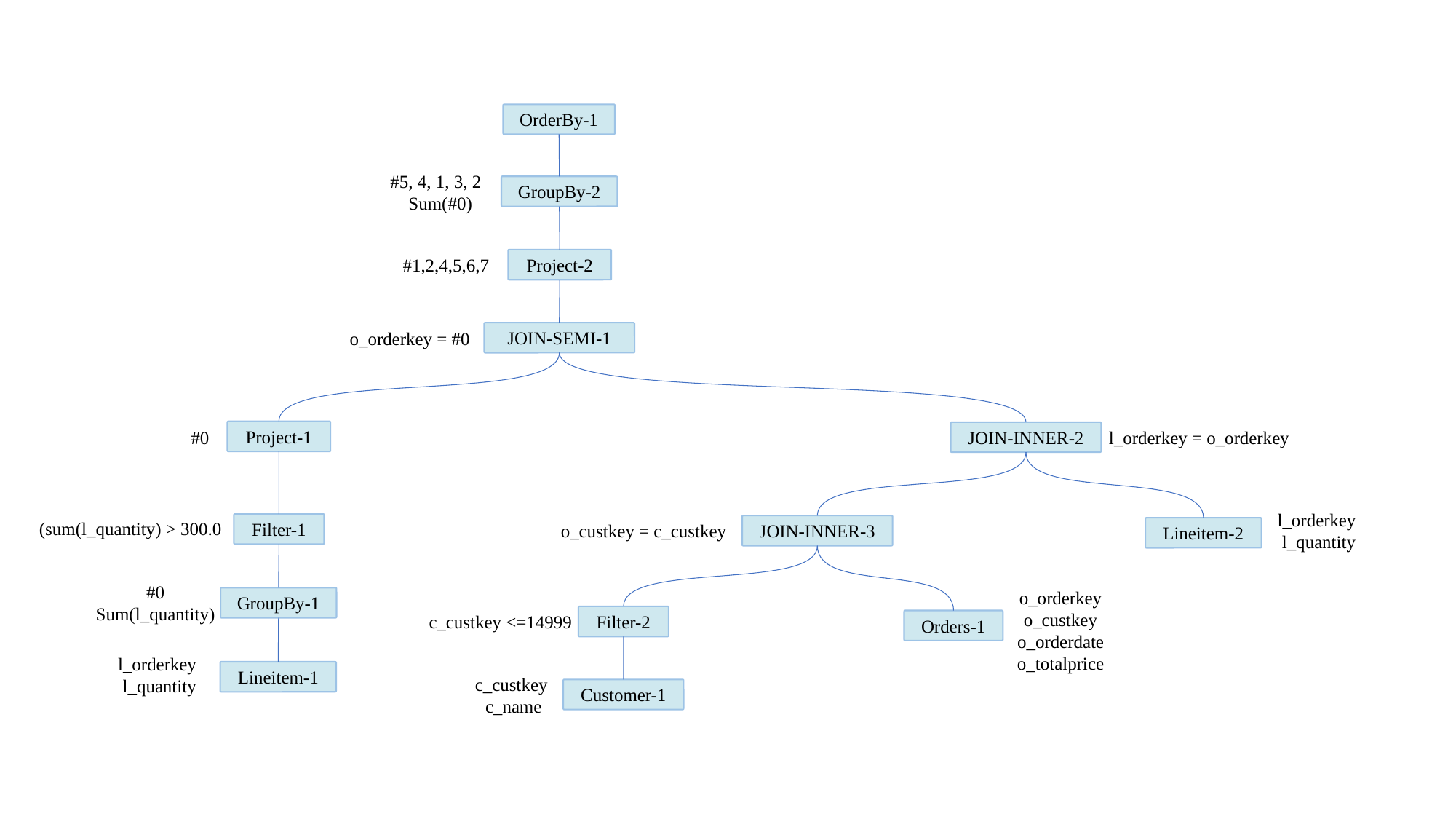

OrderBy-1
#5, 4, 1, 3, 2
  Sum(#0)
GroupBy-2
#1,2,4,5,6,7
Project-2
o_orderkey = #0
JOIN-SEMI-1
#0
l_orderkey = o_orderkey
Project-1
JOIN-INNER-2
l_orderkey
l_quantity
(sum(l_quantity) > 300.0
Filter-1
o_custkey = c_custkey
JOIN-INNER-3
Lineitem-2
#0
Sum(l_quantity)
o_orderkey
o_custkey
o_orderdate
o_totalprice
GroupBy-1
c_custkey <=14999
Filter-2
Orders-1
l_orderkey
l_quantity
Lineitem-1
c_custkey
c_name
Customer-1